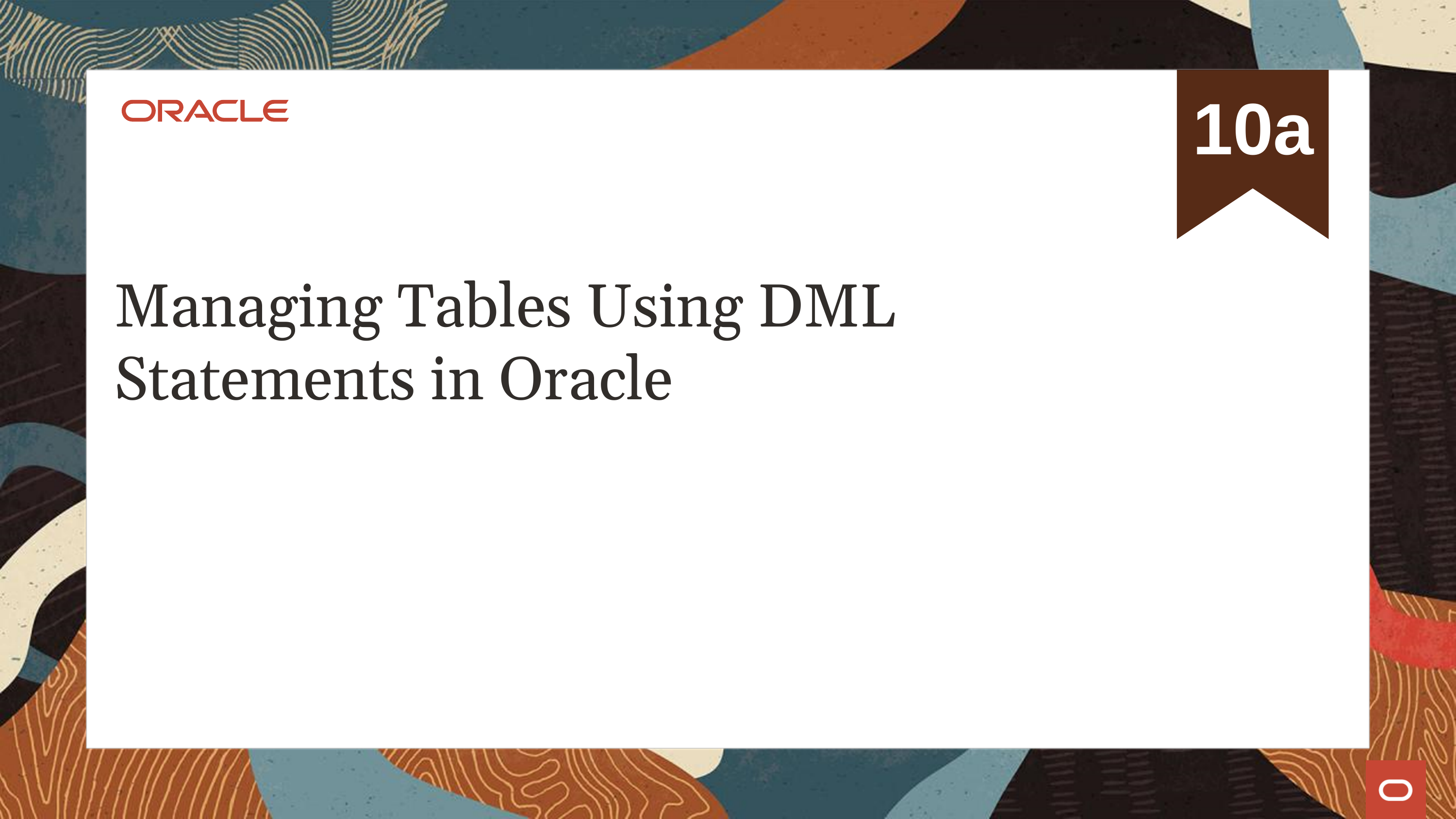

# Managing Tables Using DML Statements in Oracle